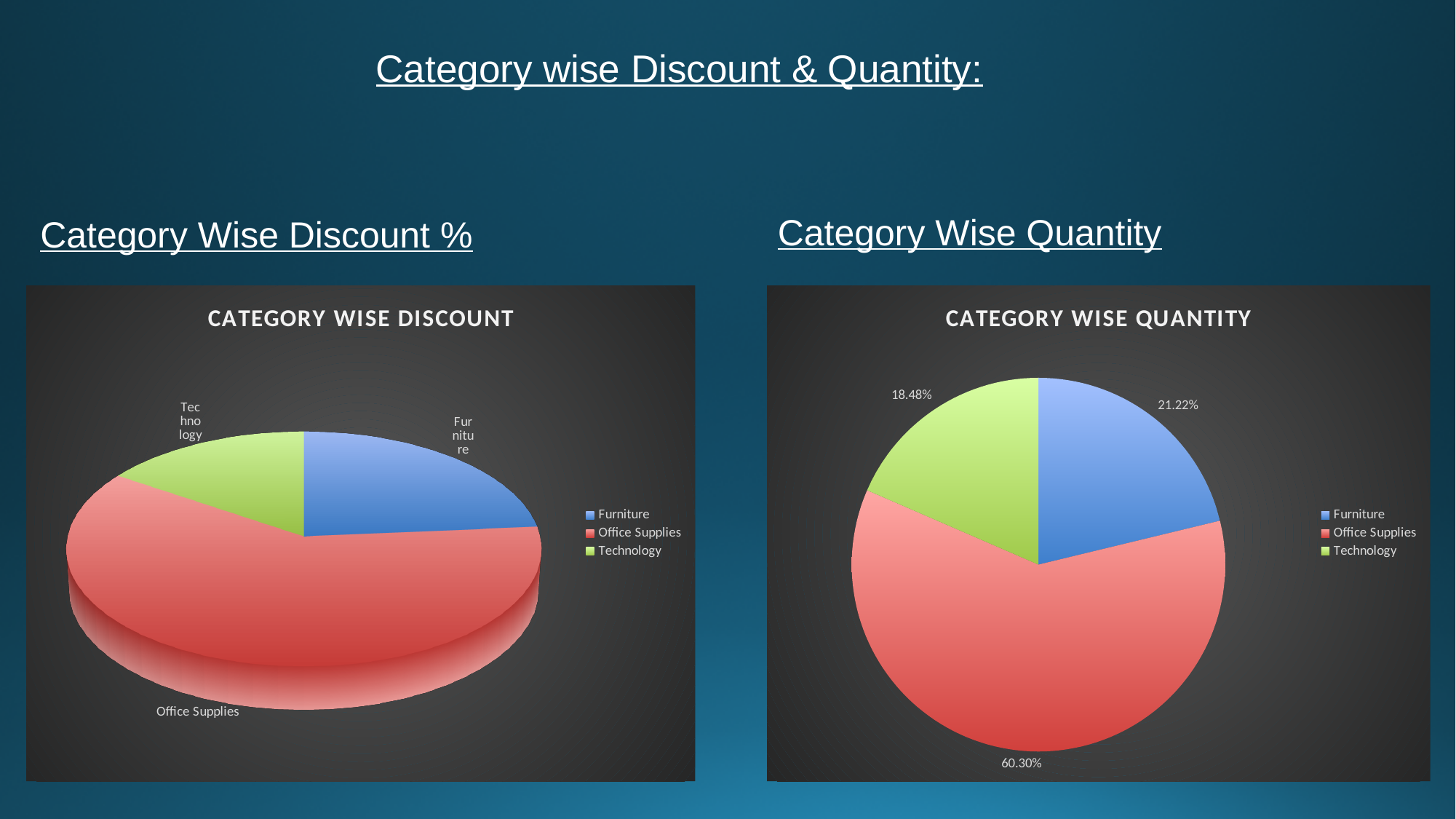

# Category wise Discount & Quantity:
Category Wise Discount %
Category Wise Quantity

[unsupported chart]

### Chart: CATEGORY WISE QUANTITY

| Category | Total |
|---|---|
| Furniture | 0.2122273364018411 |
| Office Supplies | 0.6029617770662398 |
| Technology | 0.18481088653191916 |